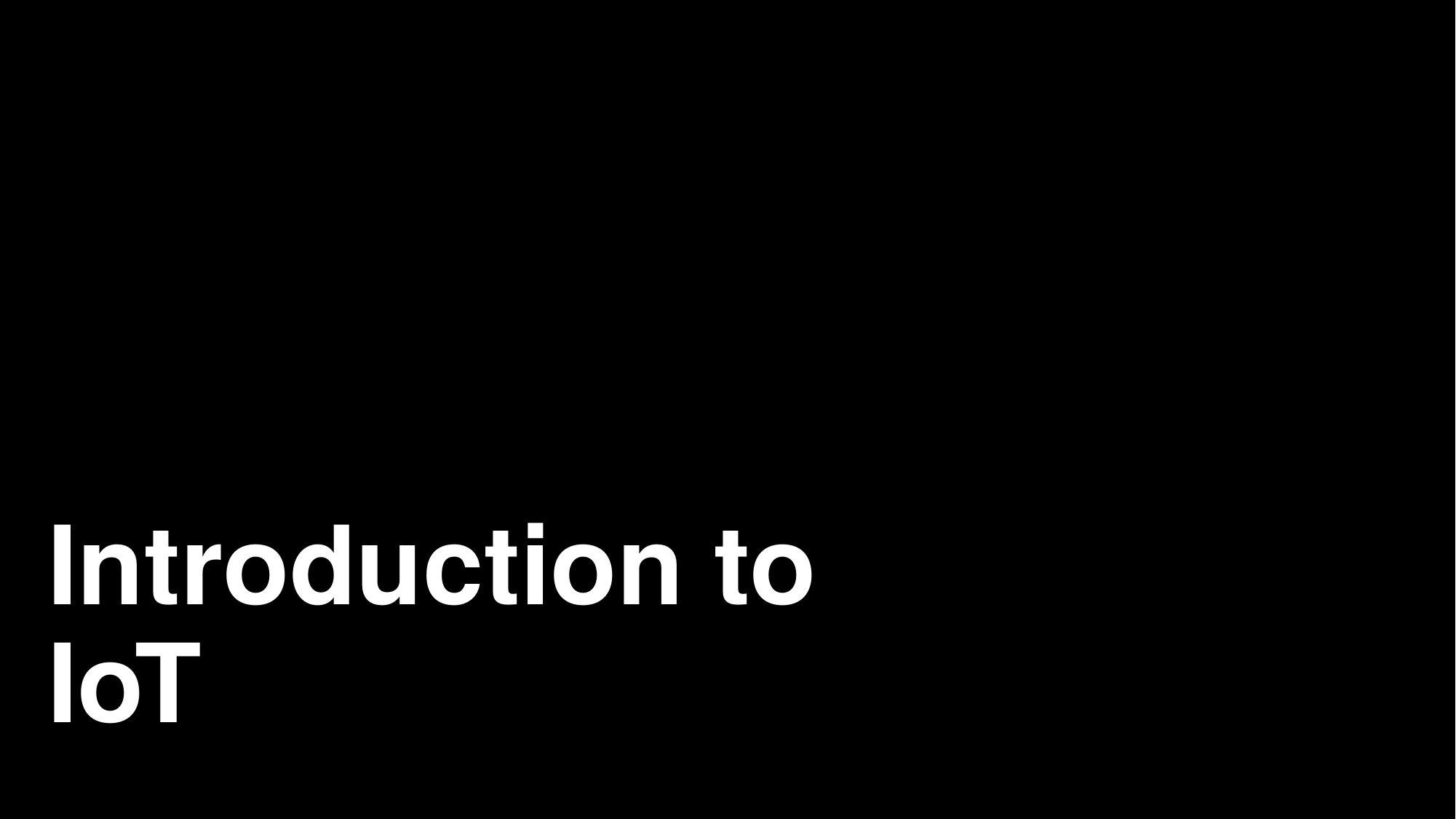

What is the Internet of Things? Why does it matter?
# Introduction to IoT